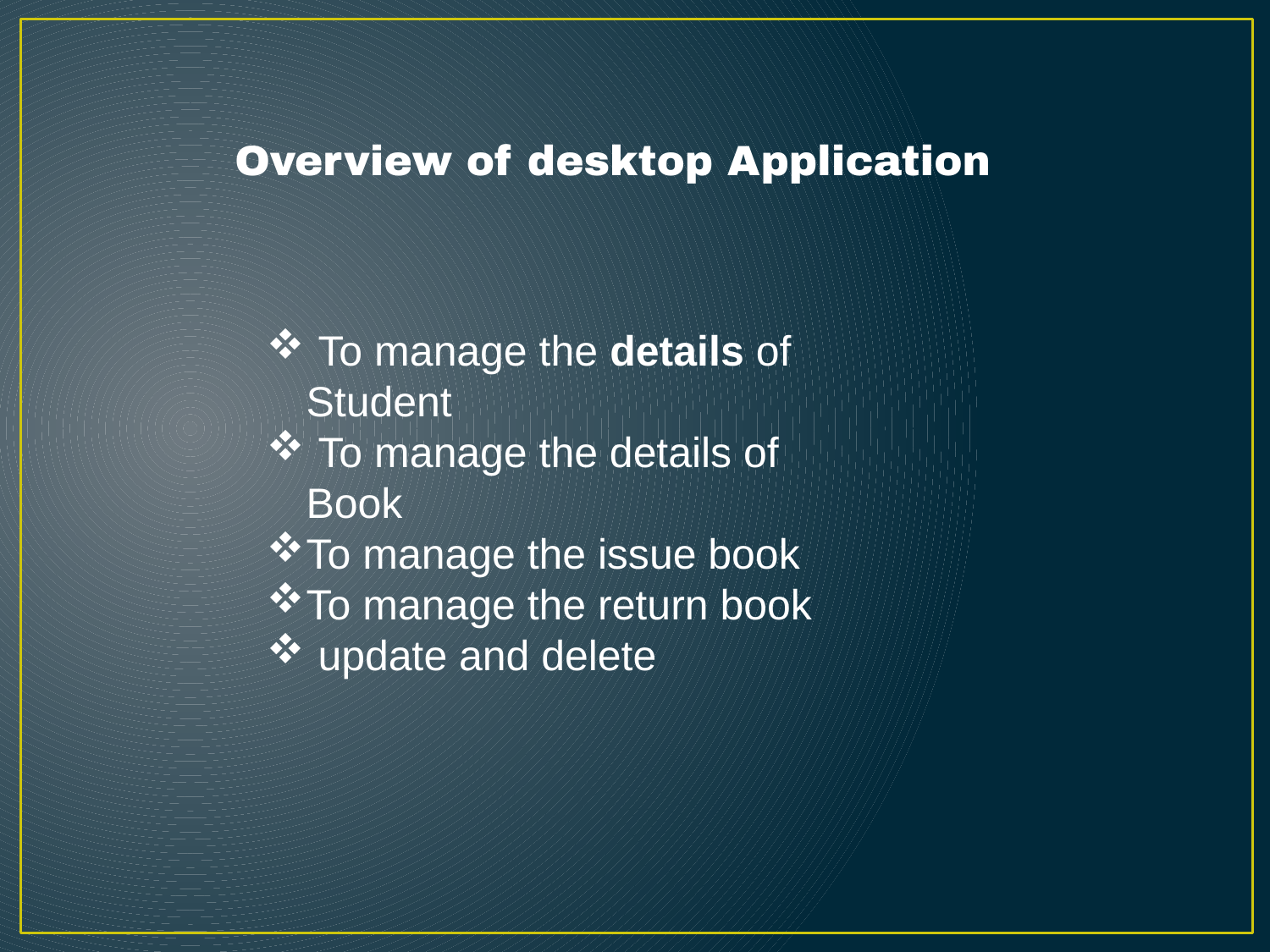

Overview of desktop Application
 To manage the details of Student
 To manage the details of Book
To manage the issue book
To manage the return book
 update and delete